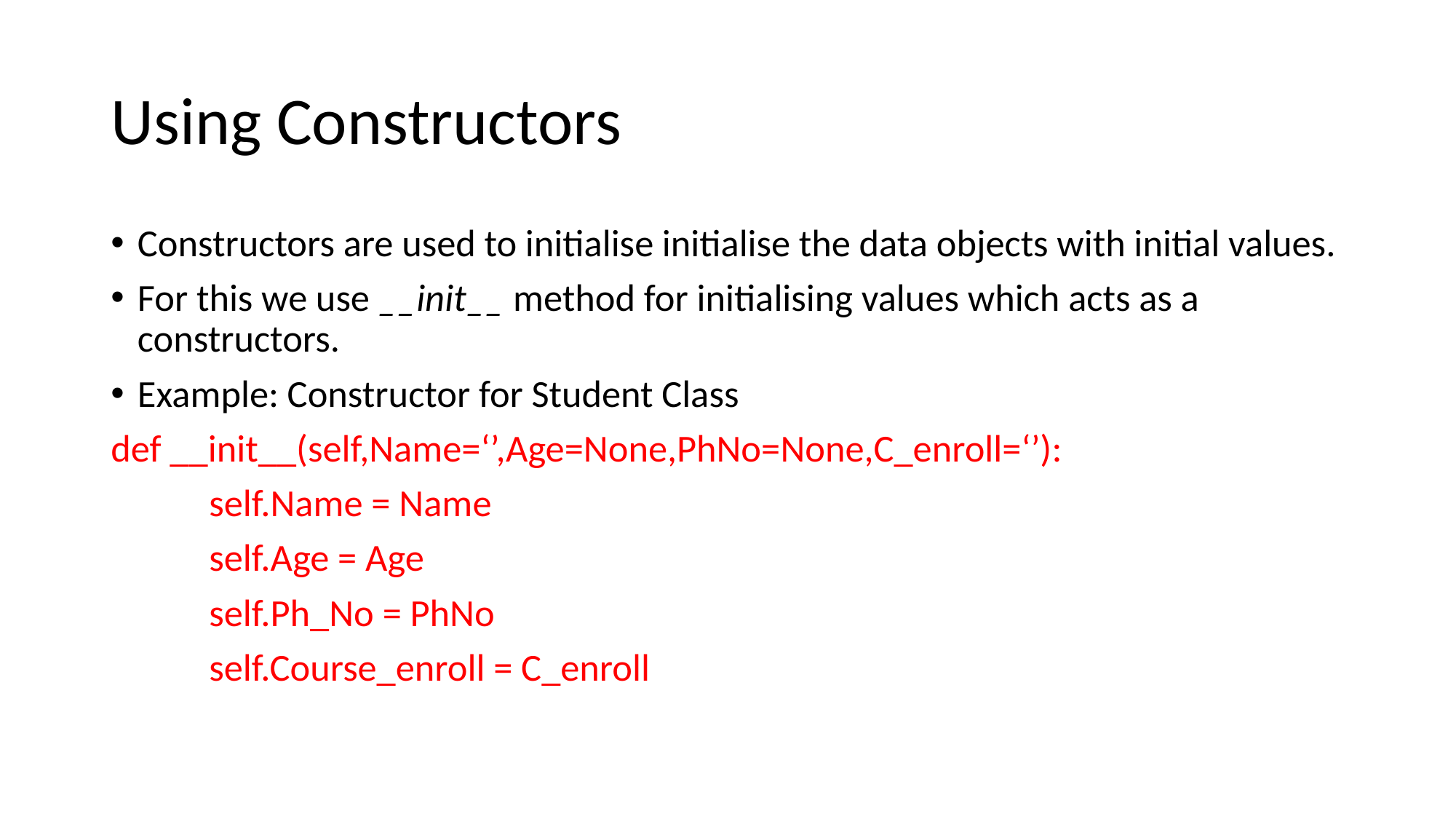

# Using Constructors
Constructors are used to initialise initialise the data objects with initial values.
For this we use __init__ method for initialising values which acts as a constructors.
Example: Constructor for Student Class
def __init__(self,Name=‘’,Age=None,PhNo=None,C_enroll=‘’):
	self.Name = Name
	self.Age = Age
	self.Ph_No = PhNo
	self.Course_enroll = C_enroll